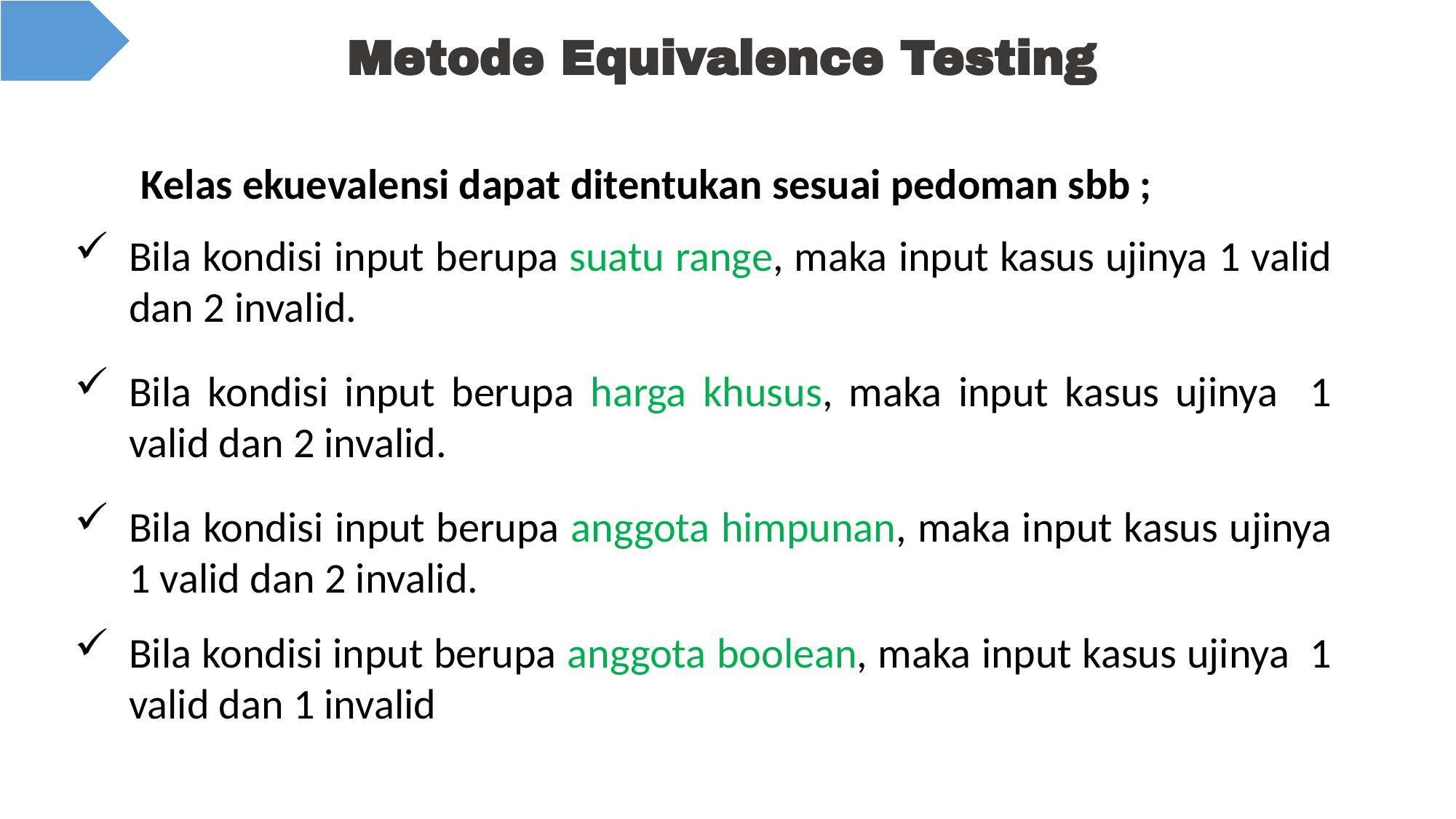

# Metode Equivalence Testing
Kelas ekuevalensi dapat ditentukan sesuai pedoman sbb ;
Bila kondisi input berupa suatu range, maka input kasus ujinya 1 valid dan 2 invalid.
Bila kondisi input berupa harga khusus, maka input kasus ujinya  1 valid dan 2 invalid.
Bila kondisi input berupa anggota himpunan, maka input kasus ujinya 1 valid dan 2 invalid.
Bila kondisi input berupa anggota boolean, maka input kasus ujinya  1 valid dan 1 invalid